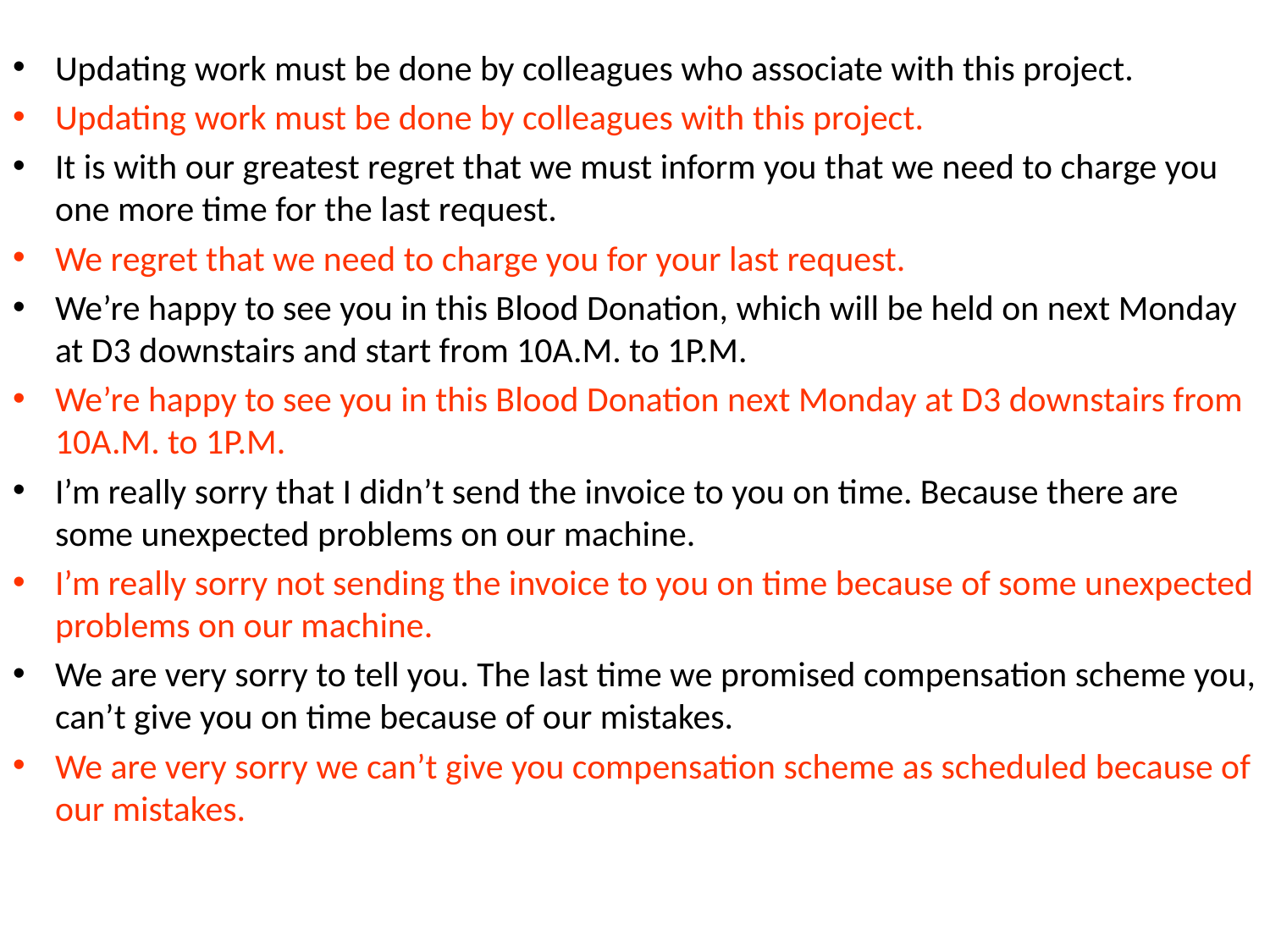

Updating work must be done by colleagues who associate with this project.
Updating work must be done by colleagues with this project.
It is with our greatest regret that we must inform you that we need to charge you one more time for the last request.
We regret that we need to charge you for your last request.
We’re happy to see you in this Blood Donation, which will be held on next Monday at D3 downstairs and start from 10A.M. to 1P.M.
We’re happy to see you in this Blood Donation next Monday at D3 downstairs from 10A.M. to 1P.M.
I’m really sorry that I didn’t send the invoice to you on time. Because there are some unexpected problems on our machine.
I’m really sorry not sending the invoice to you on time because of some unexpected problems on our machine.
We are very sorry to tell you. The last time we promised compensation scheme you, can’t give you on time because of our mistakes.
We are very sorry we can’t give you compensation scheme as scheduled because of our mistakes.